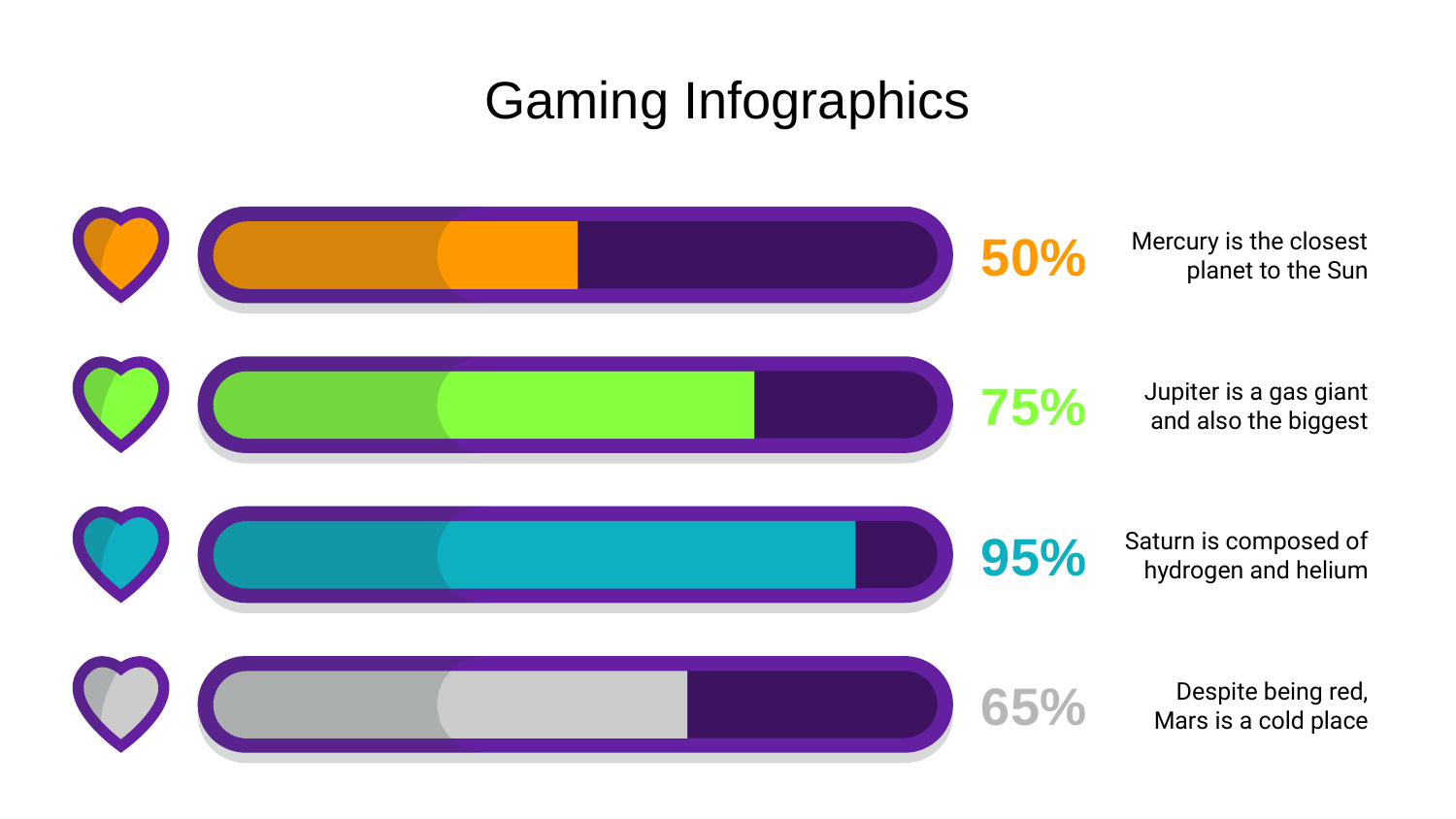

# Gaming Infographics

Mercury is the closest planet to the Sun

50%

Jupiter is a gas giant and also the biggest
75%

Saturn is composed of hydrogen and helium
95%

Despite being red, Mars is a cold place
65%